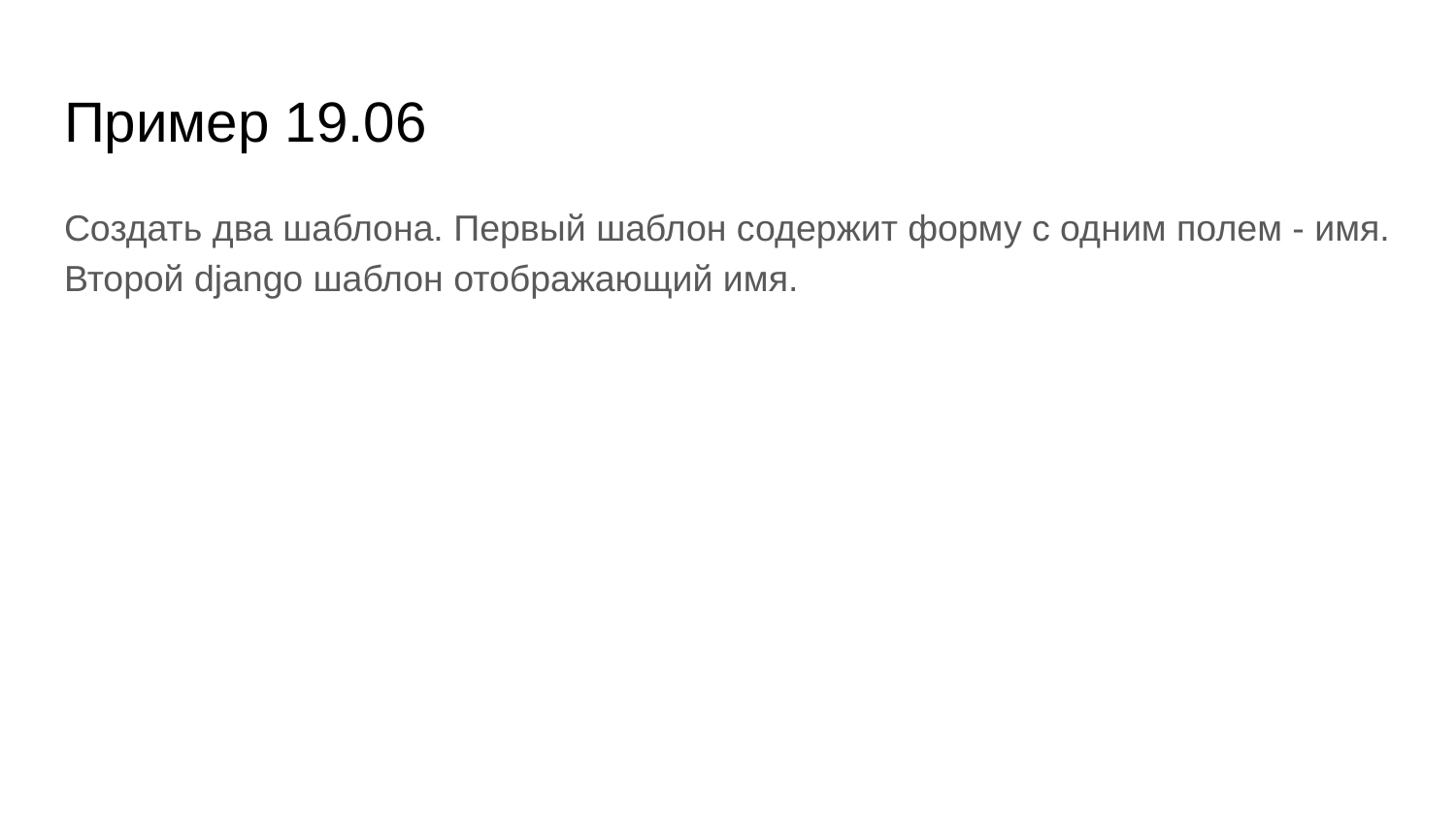

# Пример 19.06
Создать два шаблона. Первый шаблон содержит форму с одним полем - имя. Второй django шаблон отображающий имя.